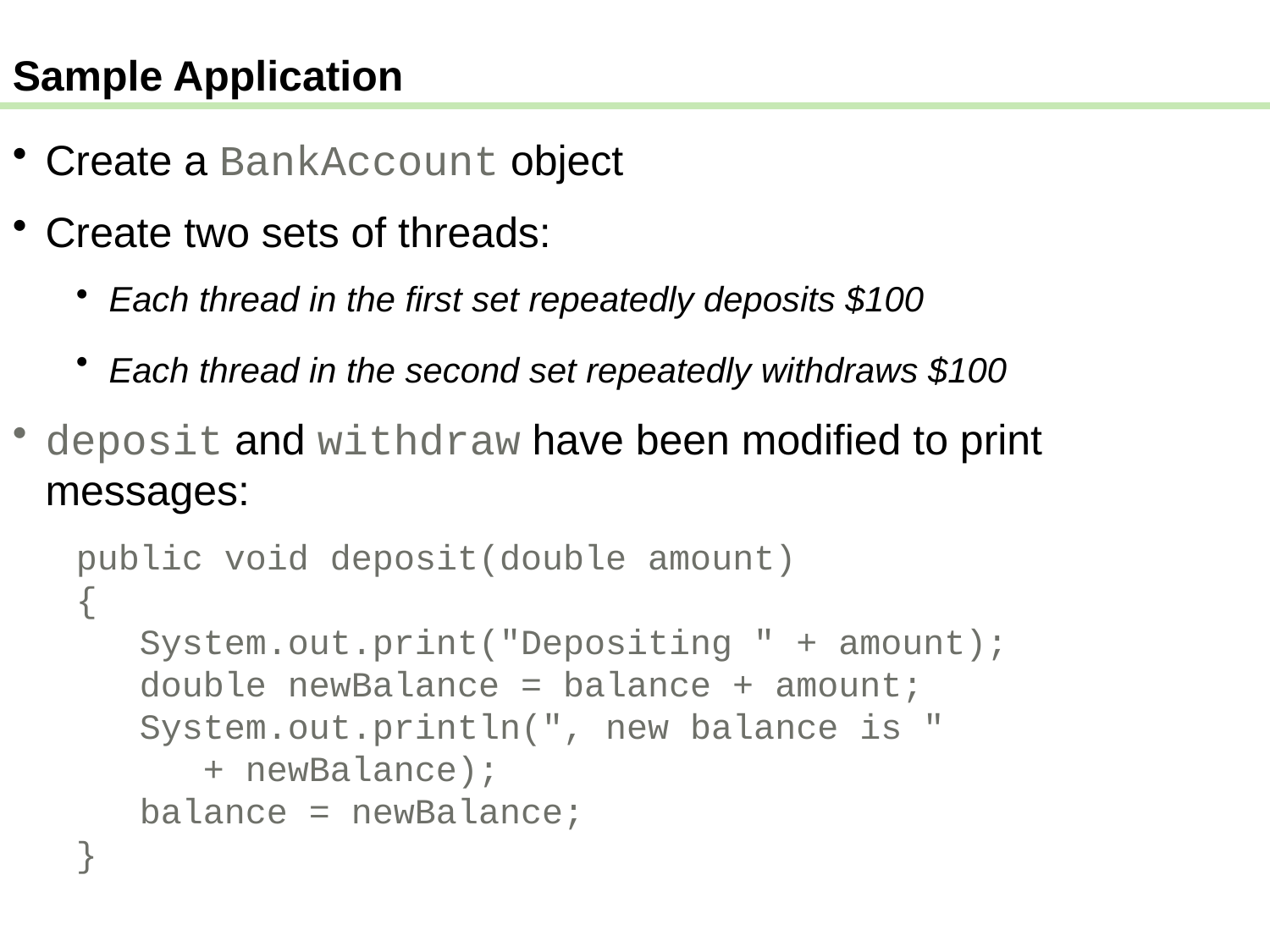

Sample Application
Create a BankAccount object
Create two sets of threads:
Each thread in the first set repeatedly deposits $100
Each thread in the second set repeatedly withdraws $100
deposit and withdraw have been modified to print messages:
public void deposit(double amount)
{
   System.out.print("Depositing " + amount);
   double newBalance = balance + amount;
   System.out.println(", new balance is "
      + newBalance);
   balance = newBalance;
}